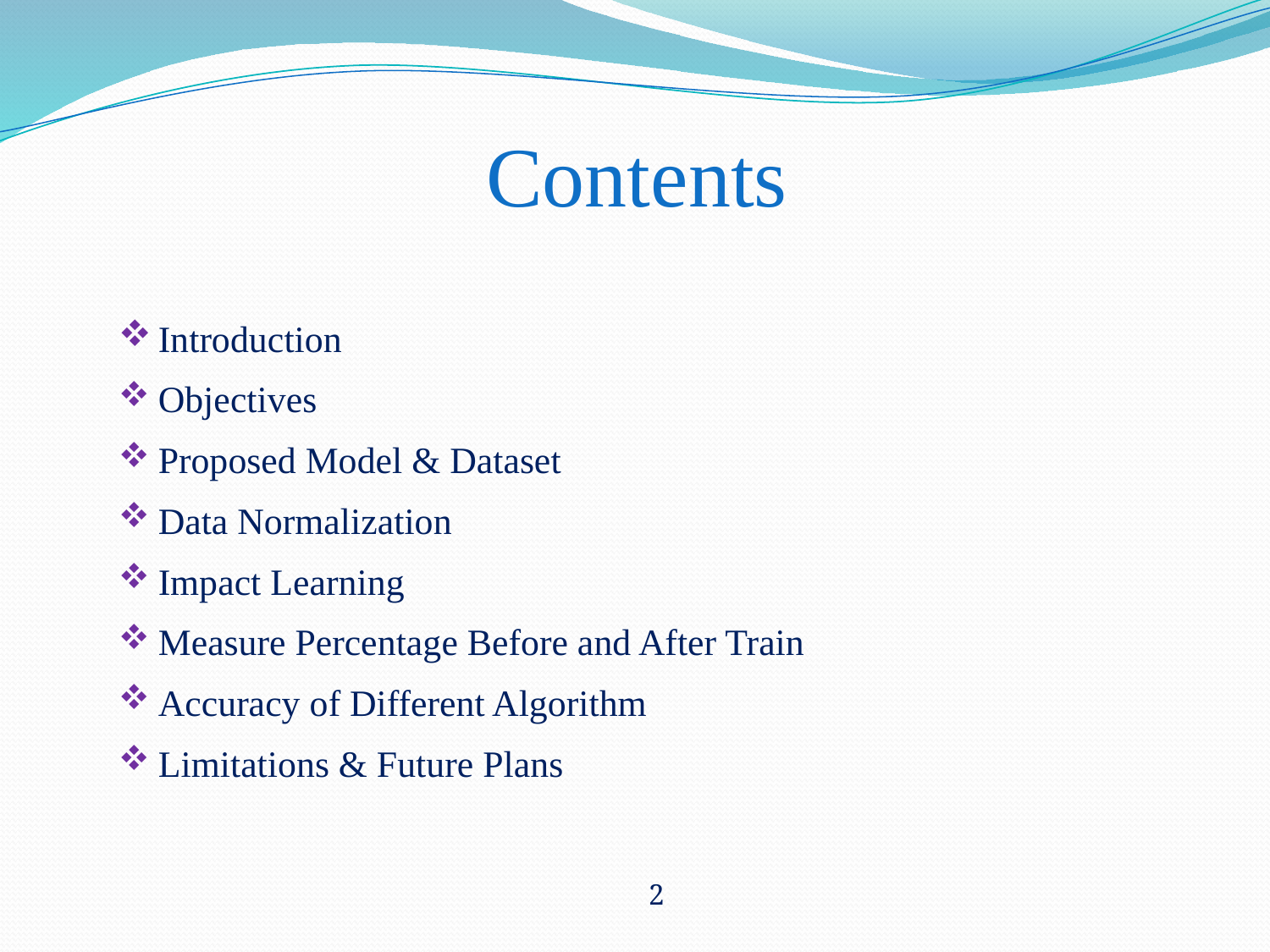

Contents

Introduction
Objectives
Proposed Model & Dataset
Data Normalization
Impact Learning
Measure Percentage Before and After Train
Accuracy of Different Algorithm
Limitations & Future Plans

2